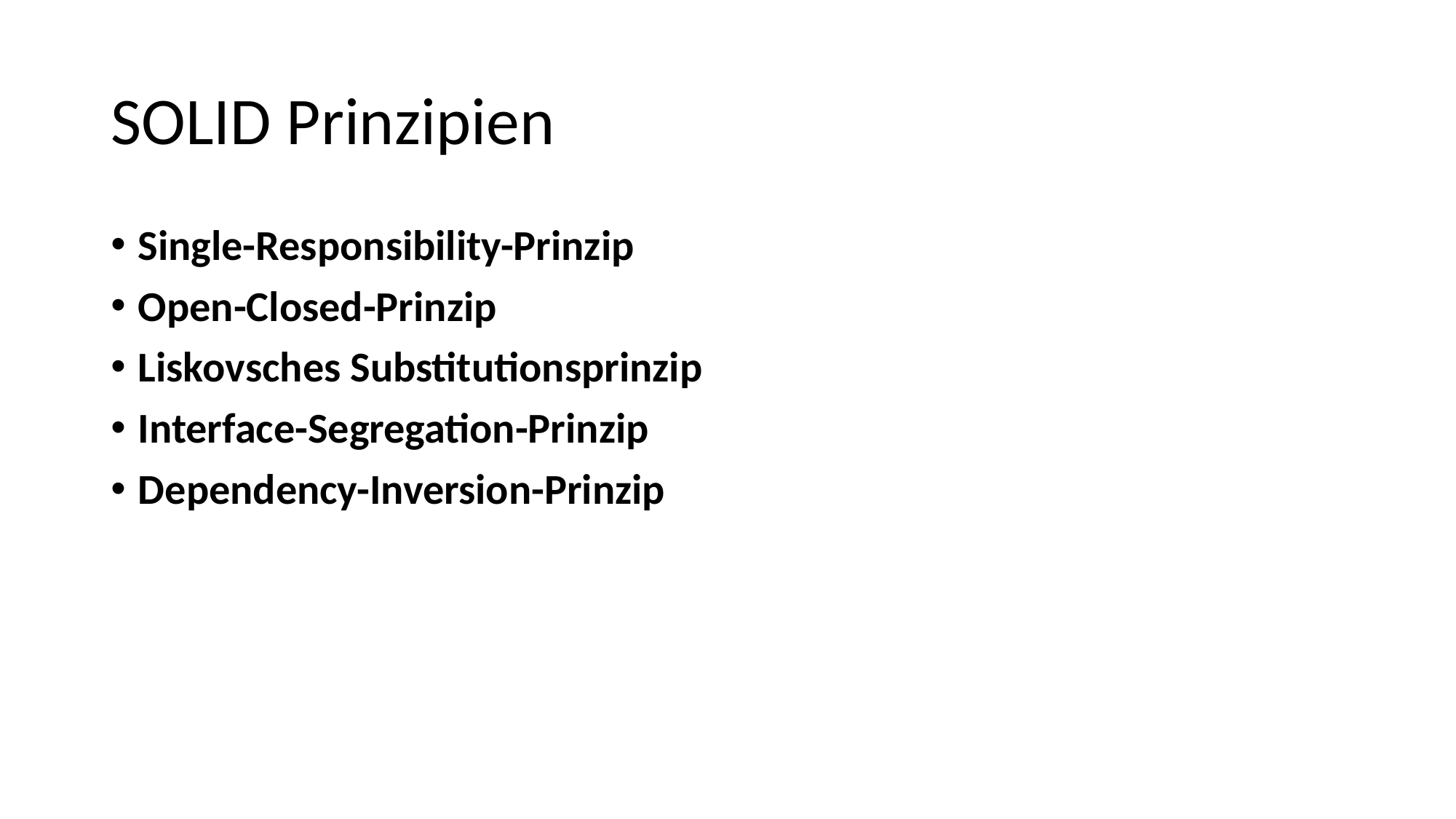

# SOLID Prinzipien
Single-Responsibility-Prinzip
Open-Closed-Prinzip
Liskovsches Substitutionsprinzip
Interface-Segregation-Prinzip
Dependency-Inversion-Prinzip